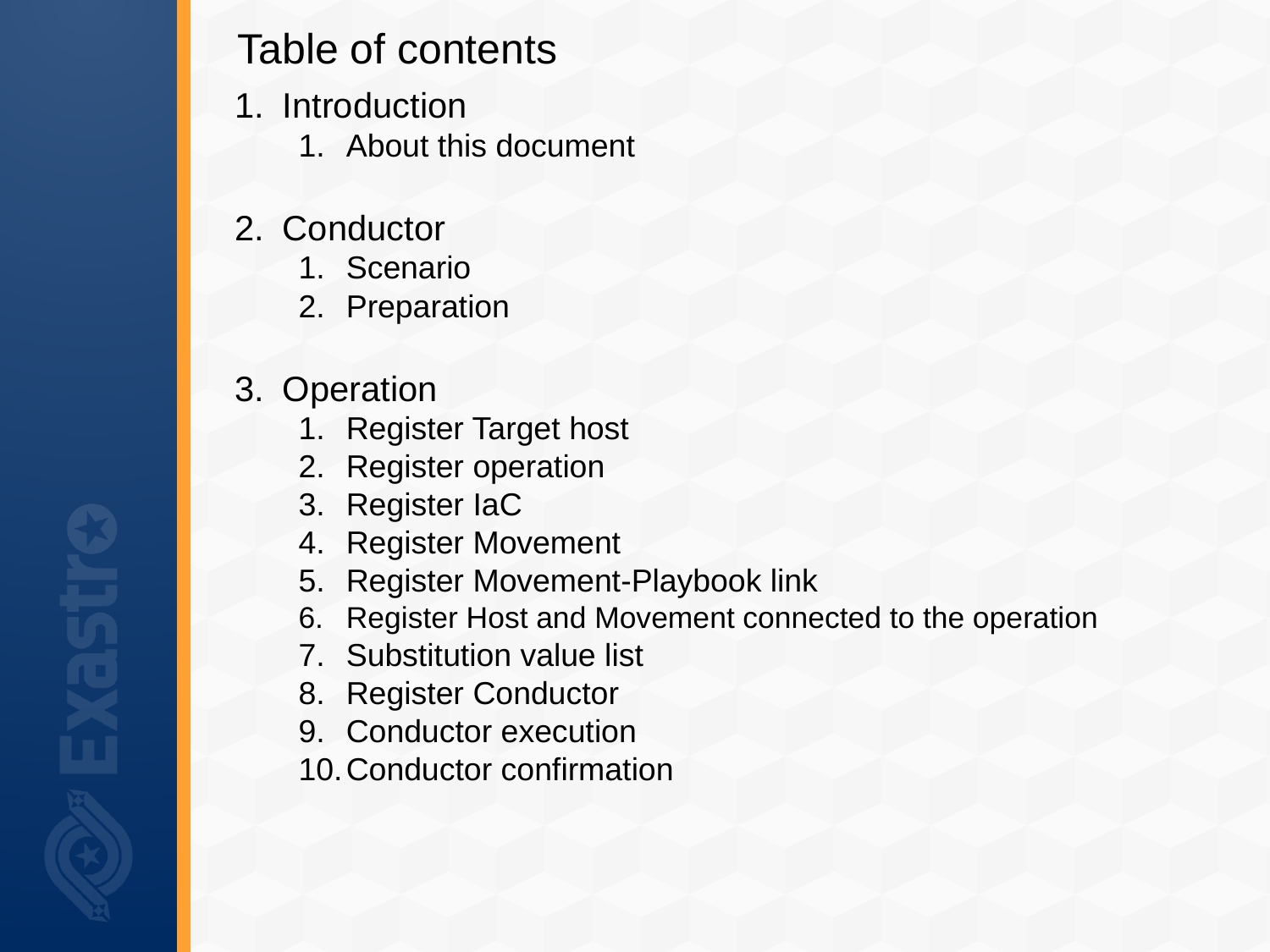

# Table of contents
Introduction
About this document

Conductor
Scenario
Preparation

Operation
Register Target host
Register operation
Register IaC
Register Movement
Register Movement-Playbook link
Register Host and Movement connected to the operation
Substitution value list
Register Conductor
Conductor execution
Conductor confirmation